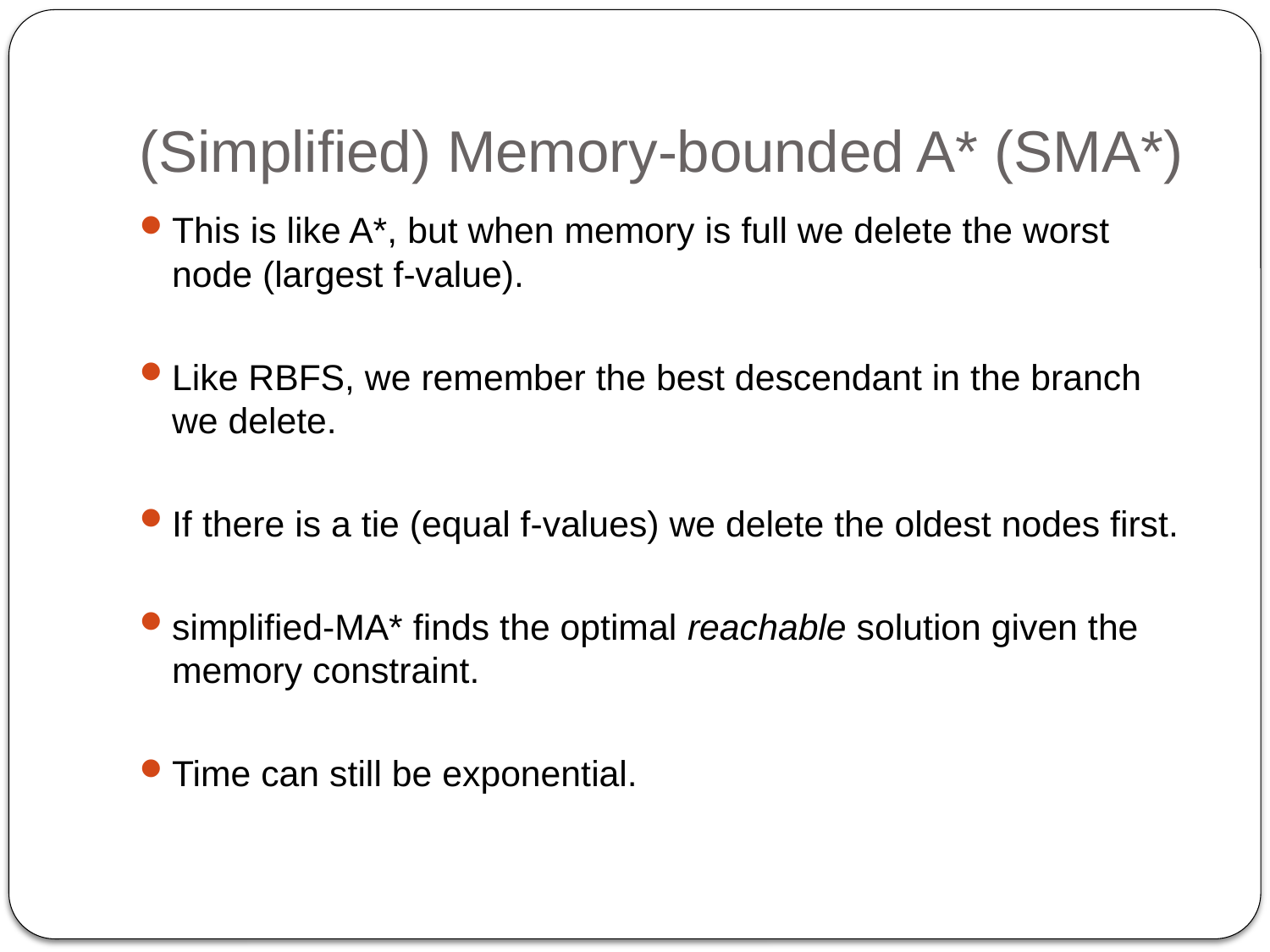

# (Simplified) Memory-bounded A* (SMA*)
This is like A*, but when memory is full we delete the worst node (largest f-value).

Like RBFS, we remember the best descendant in the branch we delete.

If there is a tie (equal f-values) we delete the oldest nodes first.

simplified-MA* finds the optimal reachable solution given the memory constraint.

Time can still be exponential.